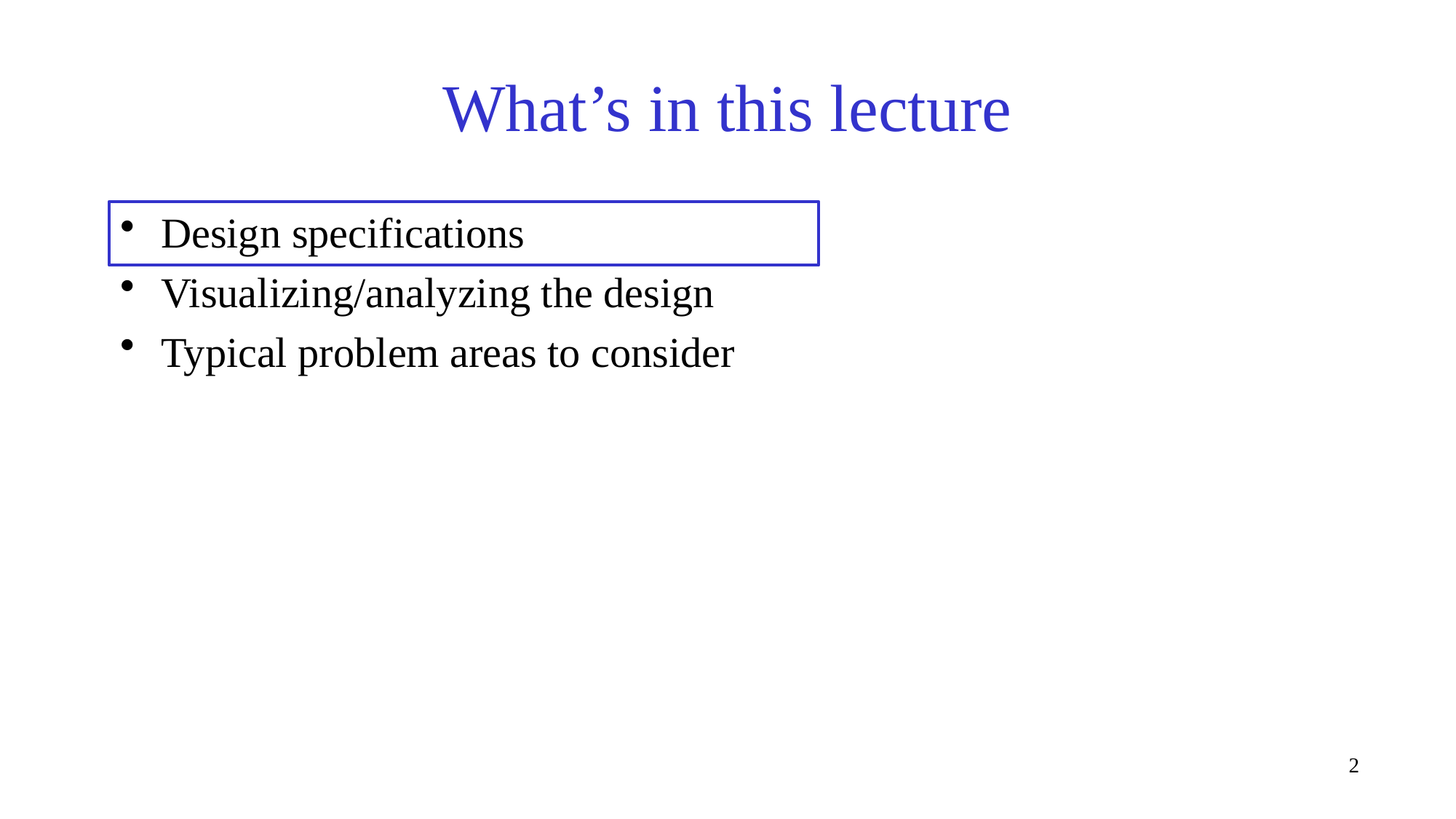

# What’s in this lecture
Design specifications
Visualizing/analyzing the design
Typical problem areas to consider